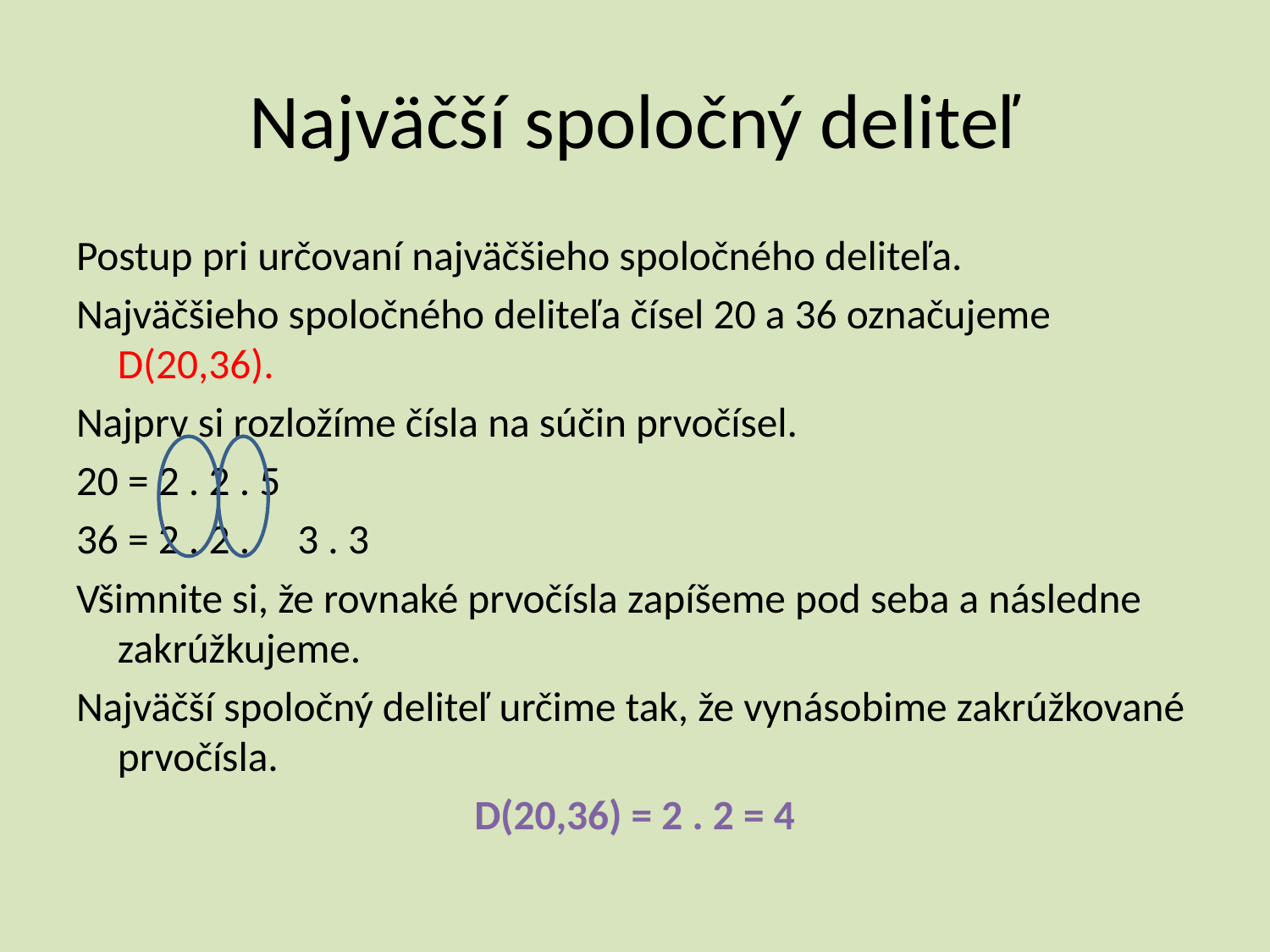

# Najväčší spoločný deliteľ
Postup pri určovaní najväčšieho spoločného deliteľa.
Najväčšieho spoločného deliteľa čísel 20 a 36 označujeme D(20,36).
Najprv si rozložíme čísla na súčin prvočísel.
20 = 2 . 2 . 5
36 = 2 . 2 .     3 . 3
Všimnite si, že rovnaké prvočísla zapíšeme pod seba a následne zakrúžkujeme.
Najväčší spoločný deliteľ určime tak, že vynásobime zakrúžkované prvočísla.
D(20,36) = 2 . 2 = 4